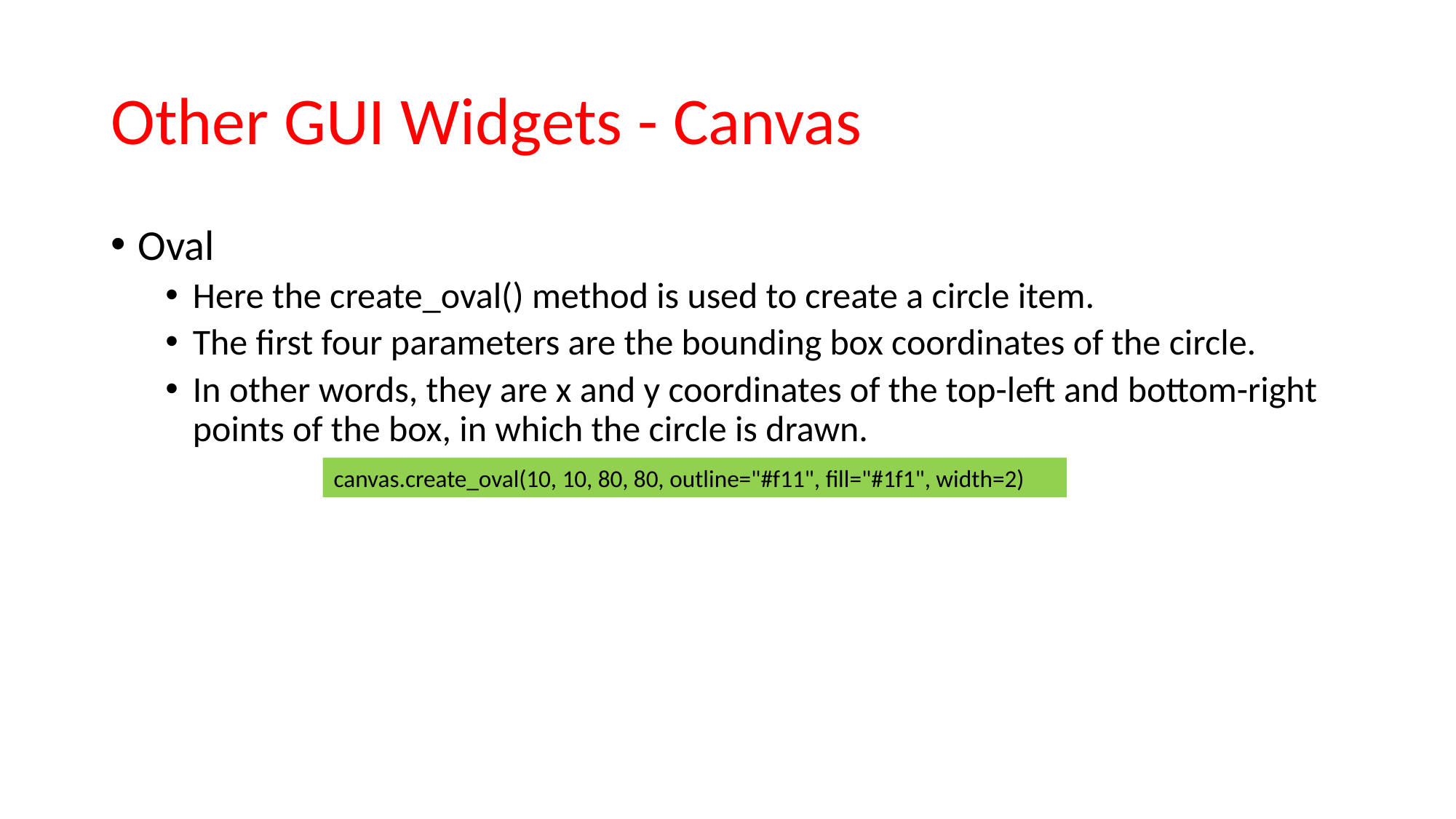

# Other GUI Widgets - Canvas
Oval
Here the create_oval() method is used to create a circle item.
The first four parameters are the bounding box coordinates of the circle.
In other words, they are x and y coordinates of the top-left and bottom-right points of the box, in which the circle is drawn.
canvas.create_oval(10, 10, 80, 80, outline="#f11", fill="#1f1", width=2)